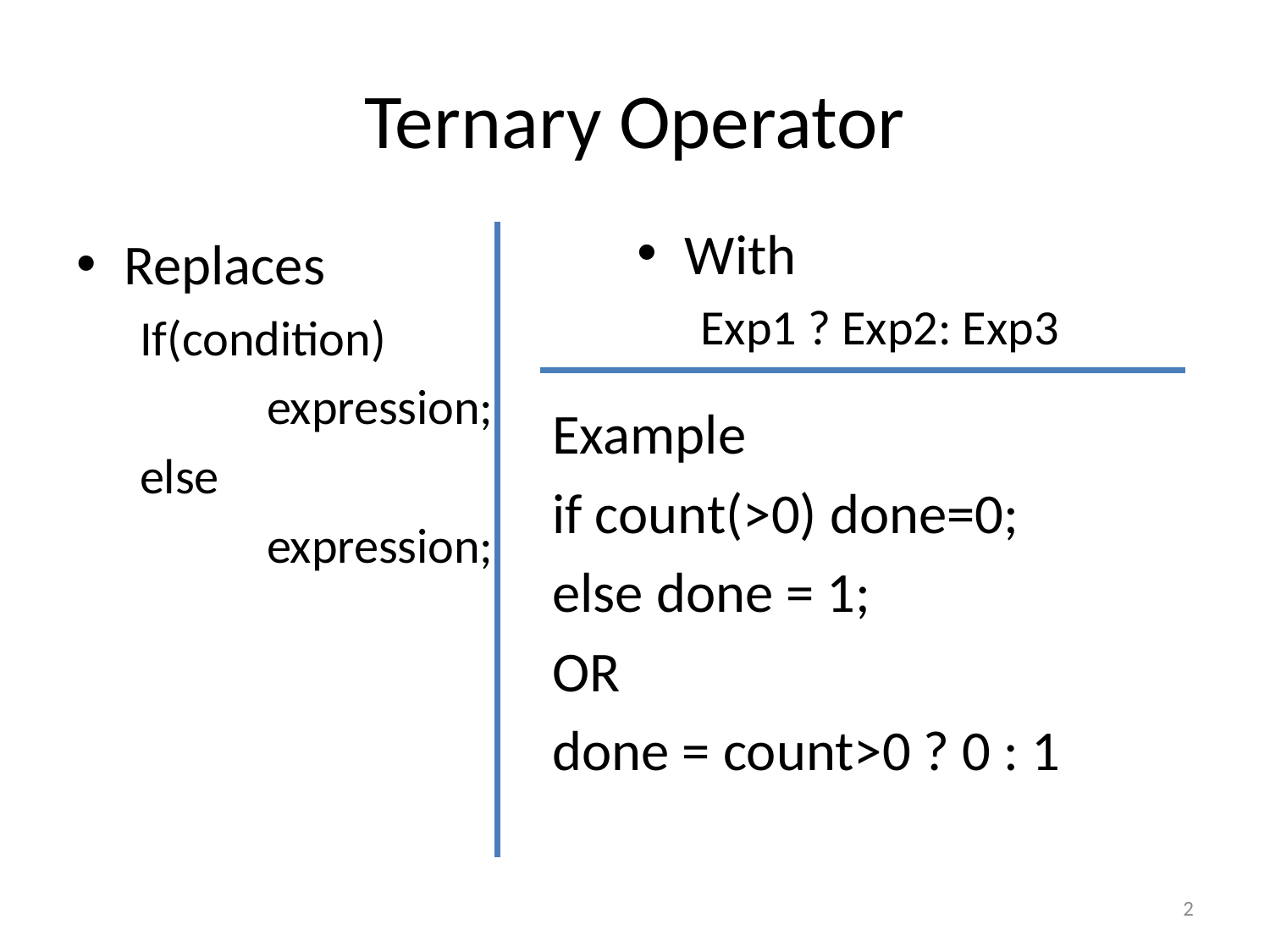

# Ternary Operator
With
Exp1 ? Exp2: Exp3
Replaces
If(condition)
	expression;
else
	expression;
Example
if count(>0) done=0;
else done = 1;
OR
done = count>0 ? 0 : 1
2